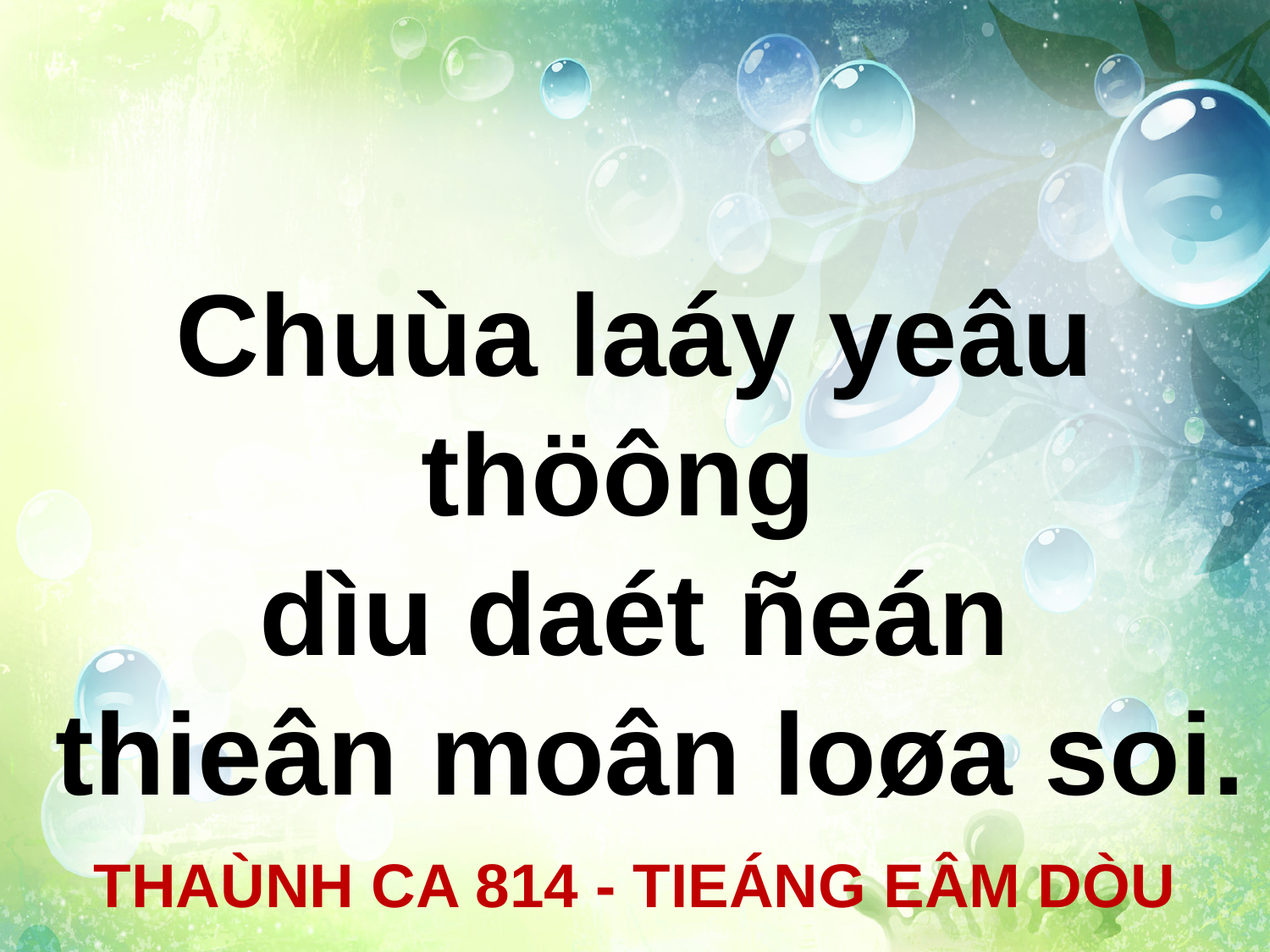

Chuùa laáy yeâu thöông
dìu daét ñeán
 thieân moân loøa soi.
THAÙNH CA 814 - TIEÁNG EÂM DÒU